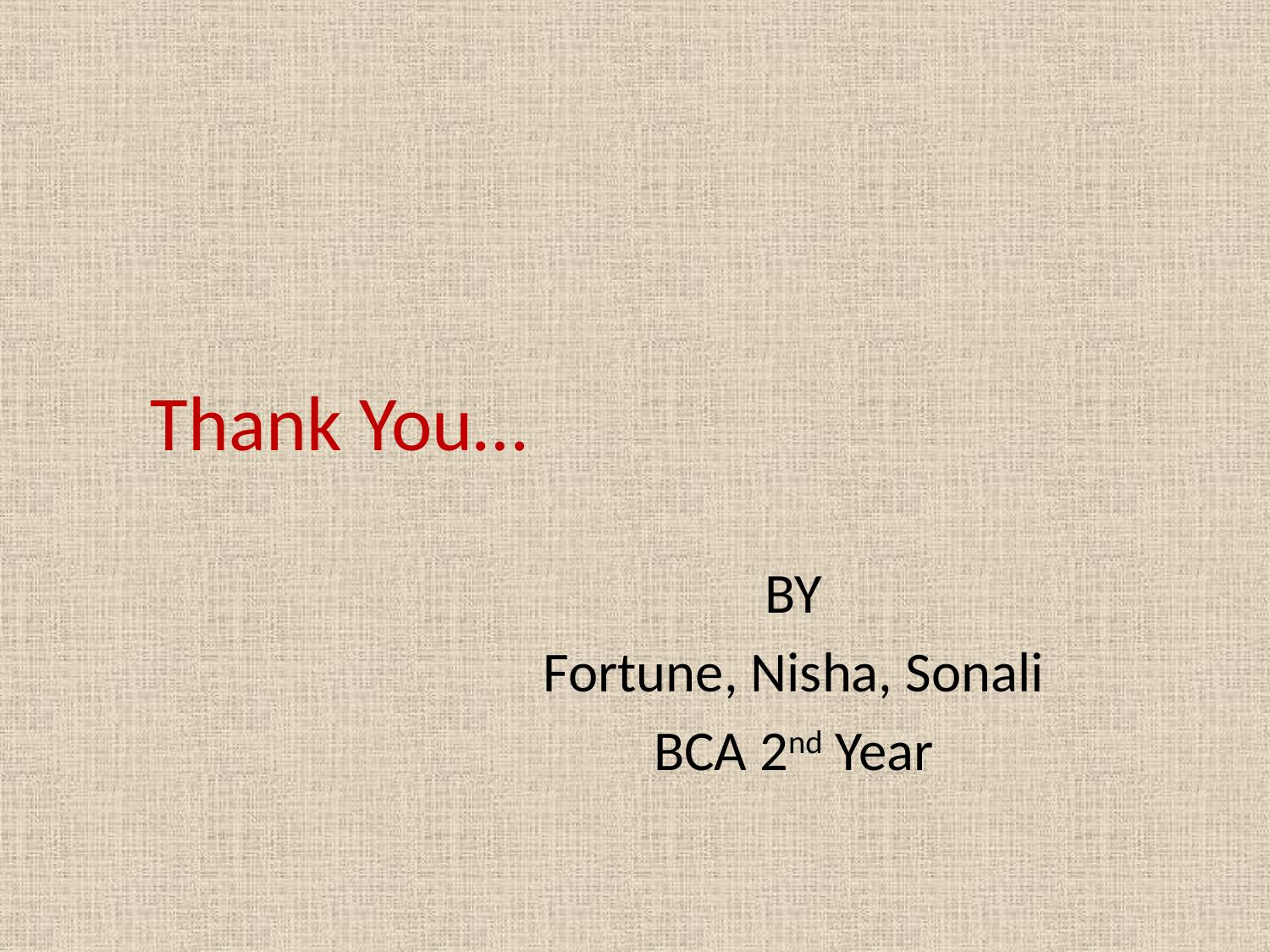

# Thank You…
BY
Fortune, Nisha, Sonali
BCA 2nd Year